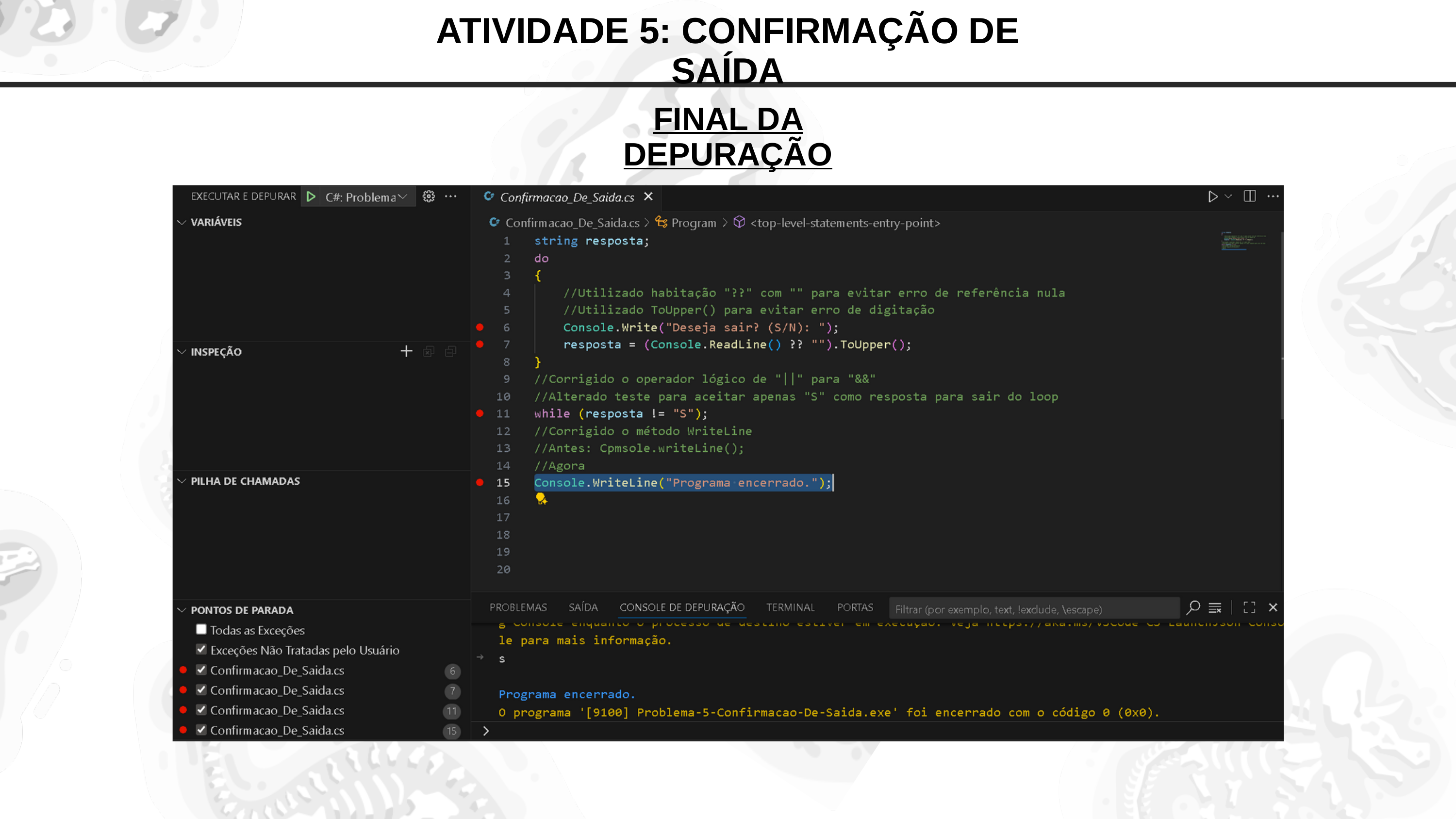

ATIVIDADE 5: CONFIRMAÇÃO DE SAÍDA
FINAL DA DEPURAÇÃO